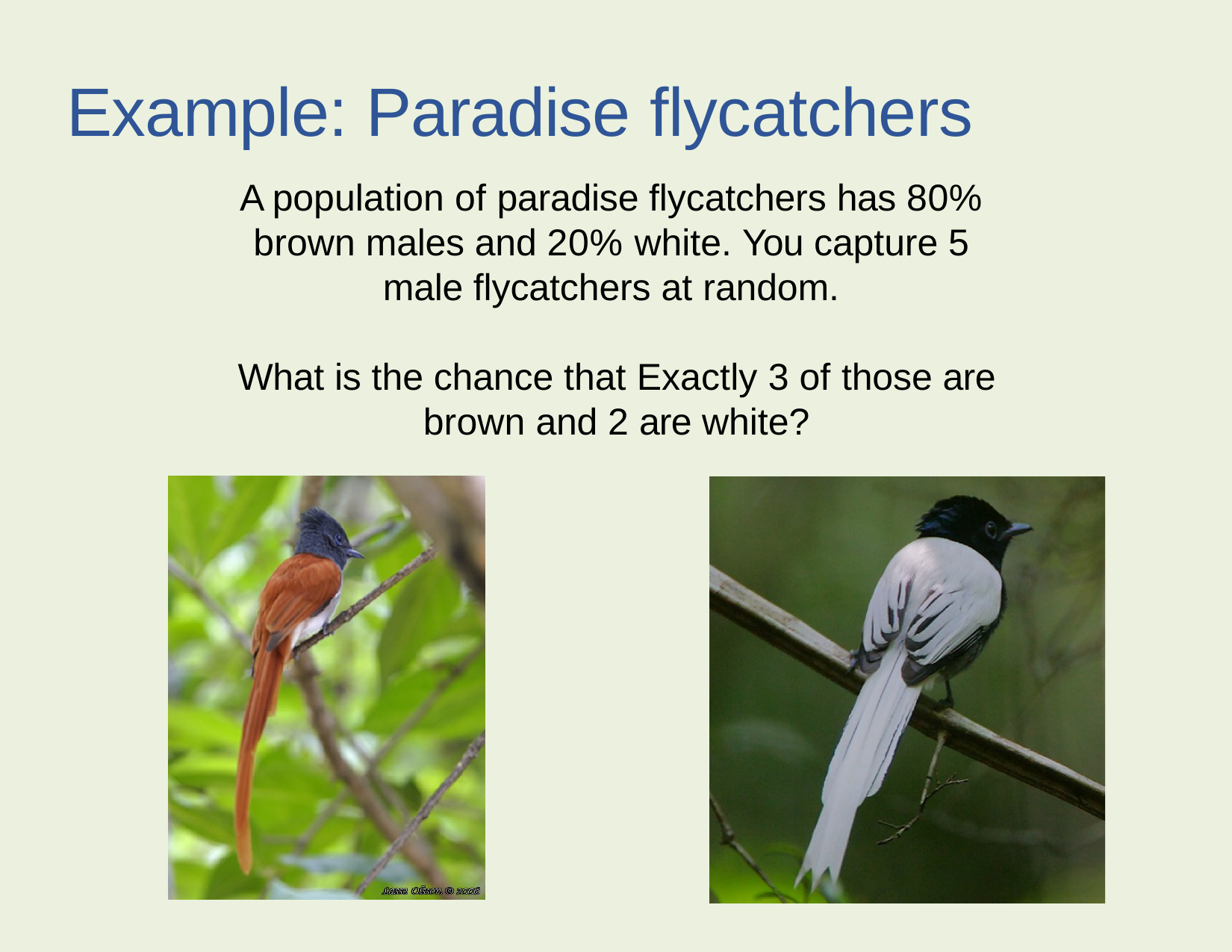

# Example: Paradise flycatchers
A population of paradise flycatchers has 80% brown males and 20% white. You capture 5 male flycatchers at random.

What is the chance that Exactly 3 of those are brown and 2 are white?